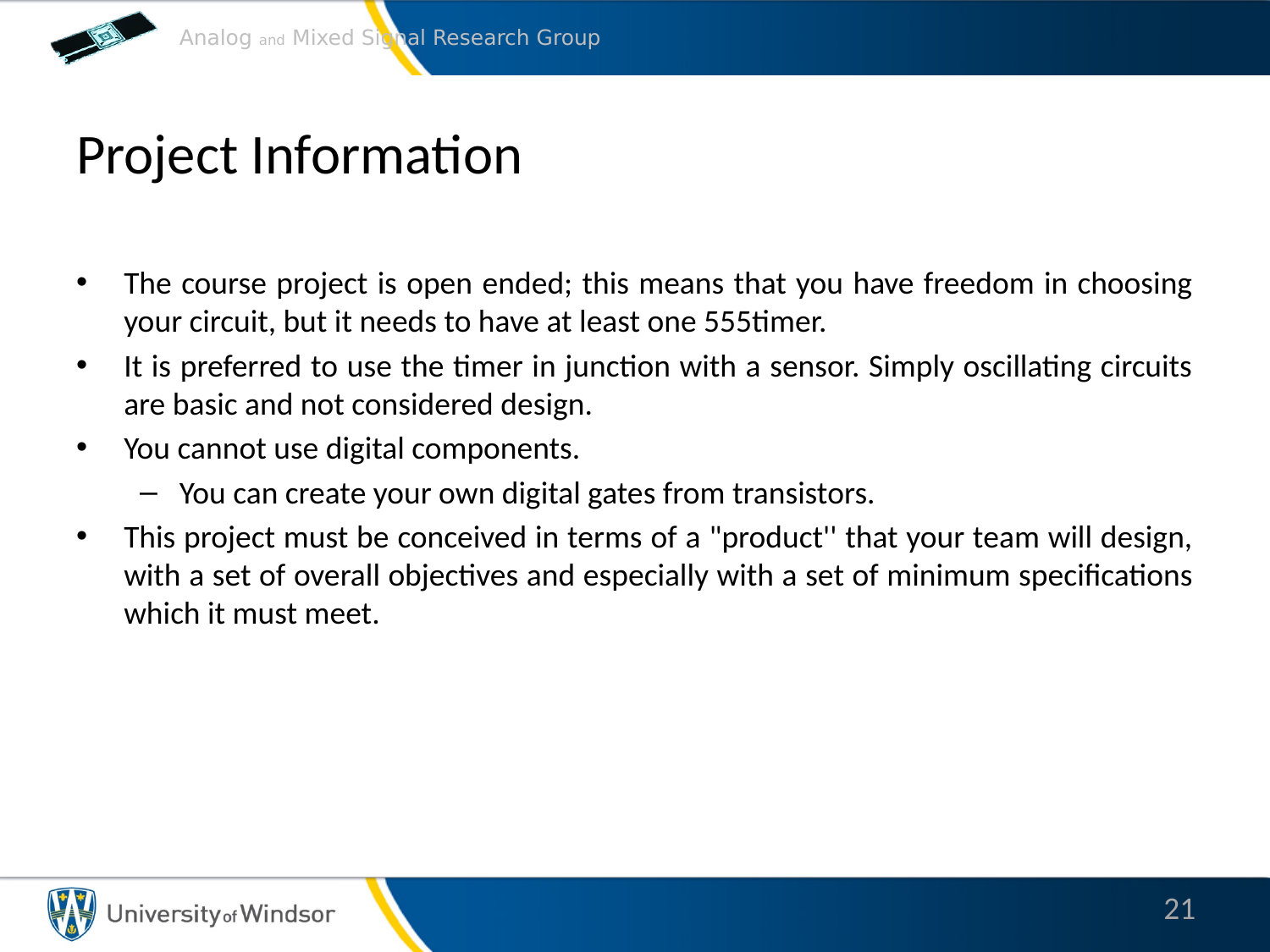

# Project Information
The course project is open ended; this means that you have freedom in choosing your circuit, but it needs to have at least one 555timer.
It is preferred to use the timer in junction with a sensor. Simply oscillating circuits are basic and not considered design.
You cannot use digital components.
You can create your own digital gates from transistors.
This project must be conceived in terms of a "product'' that your team will design, with a set of overall objectives and especially with a set of minimum specifications which it must meet.

21